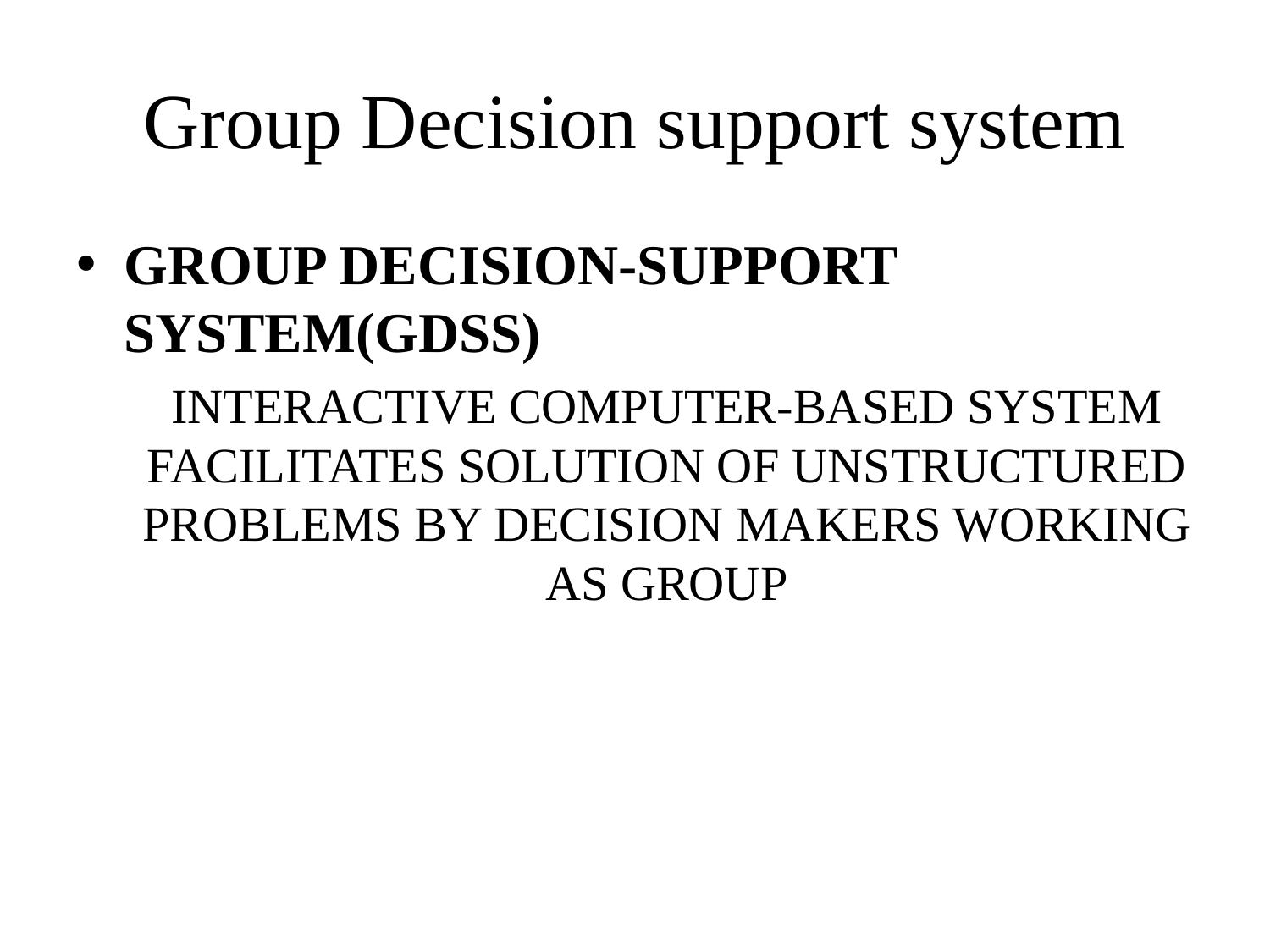

# Group Decision support system
GROUP DECISION-SUPPORT SYSTEM(GDSS)
INTERACTIVE COMPUTER-BASED SYSTEM FACILITATES SOLUTION OF UNSTRUCTURED PROBLEMS BY DECISION MAKERS WORKING AS GROUP